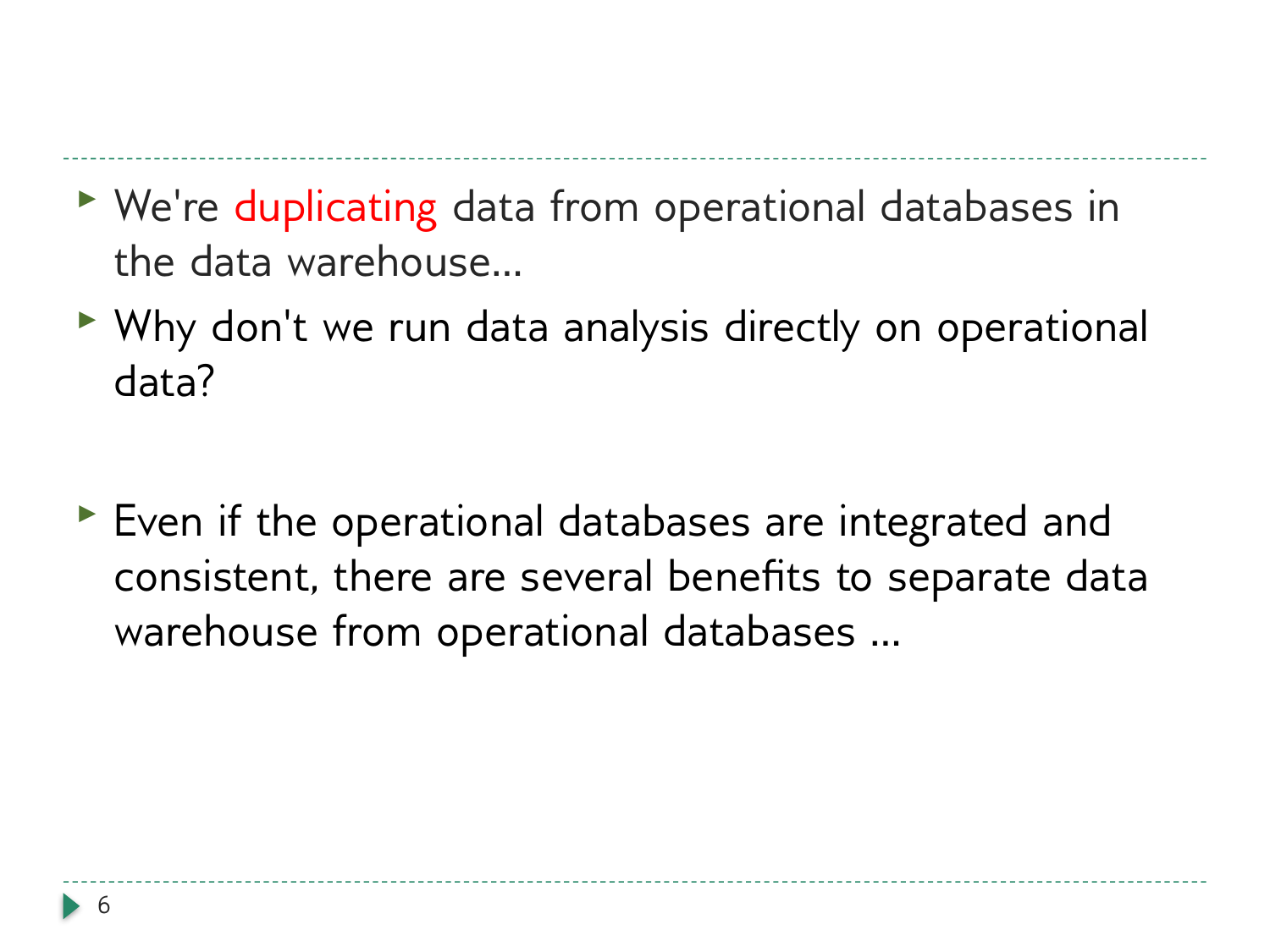

#
We're duplicating data from operational databases in the data warehouse…
Why don't we run data analysis directly on operational data?

Even if the operational databases are integrated and consistent, there are several benefits to separate data warehouse from operational databases …
6